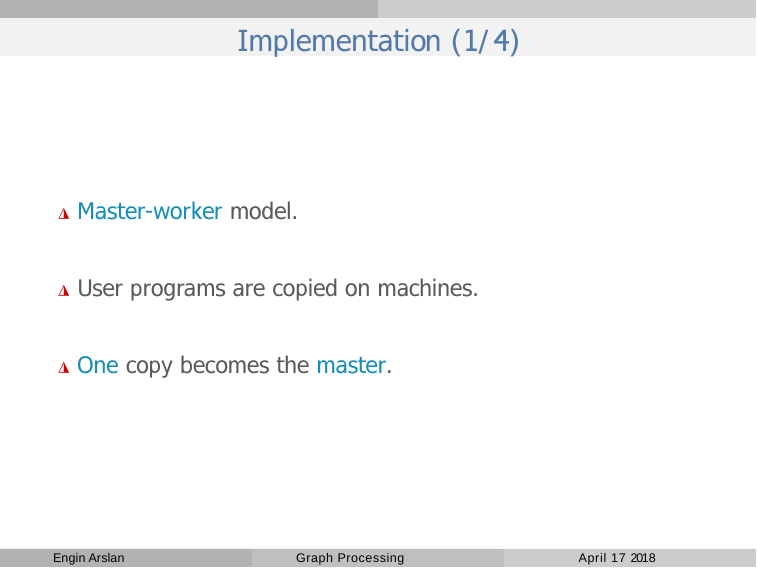

# Implementation (1/4)
◮  Master-worker model.

◮  User programs are copied on machines.

◮  One copy becomes the master.

Engin Arslan
Graph Processing
April 17 2018